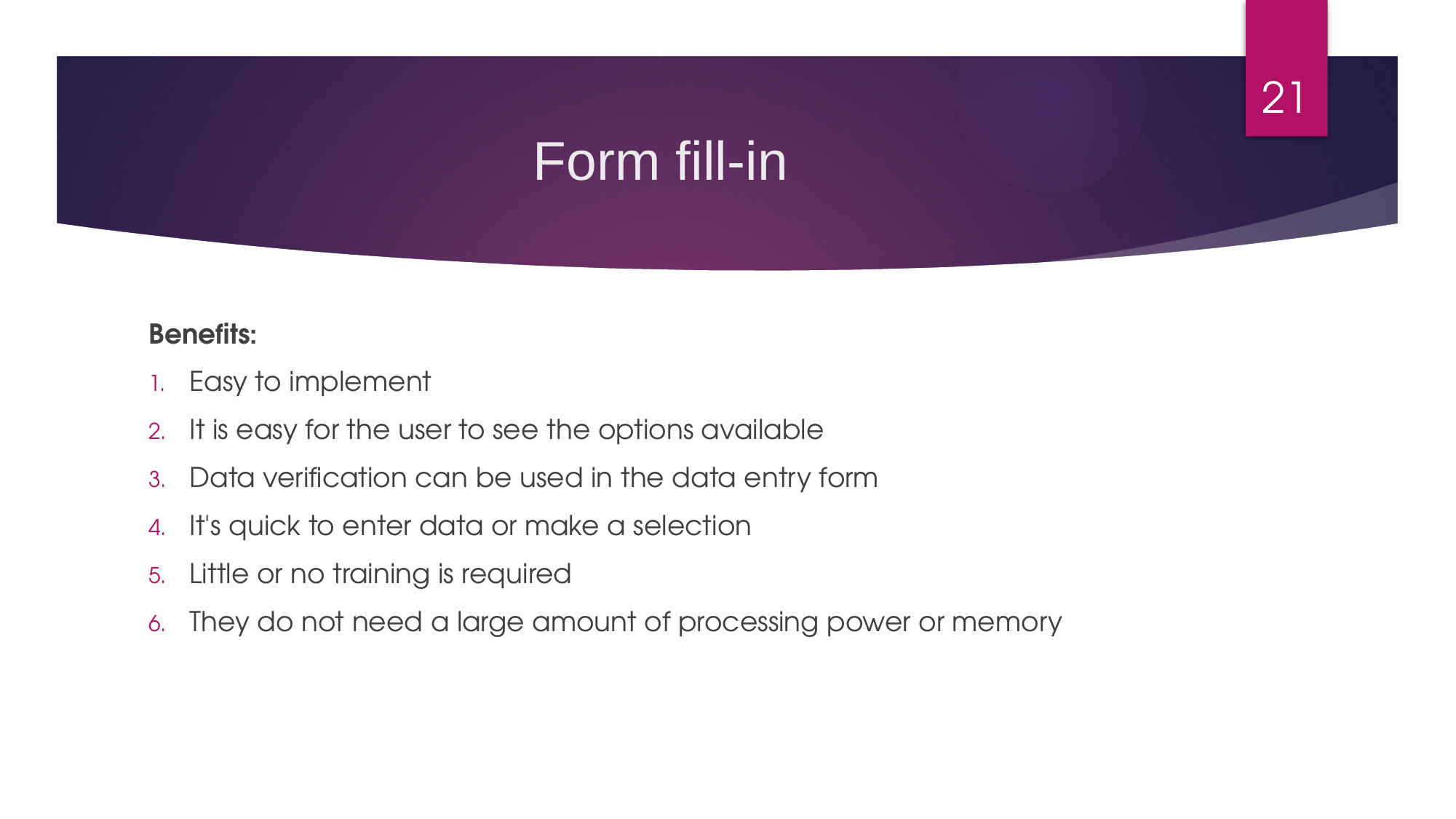

21
# Form fill-in
Benefits:
Easy to implement
It is easy for the user to see the options available
Data verification can be used in the data entry form
It's quick to enter data or make a selection
Little or no training is required
They do not need a large amount of processing power or memory